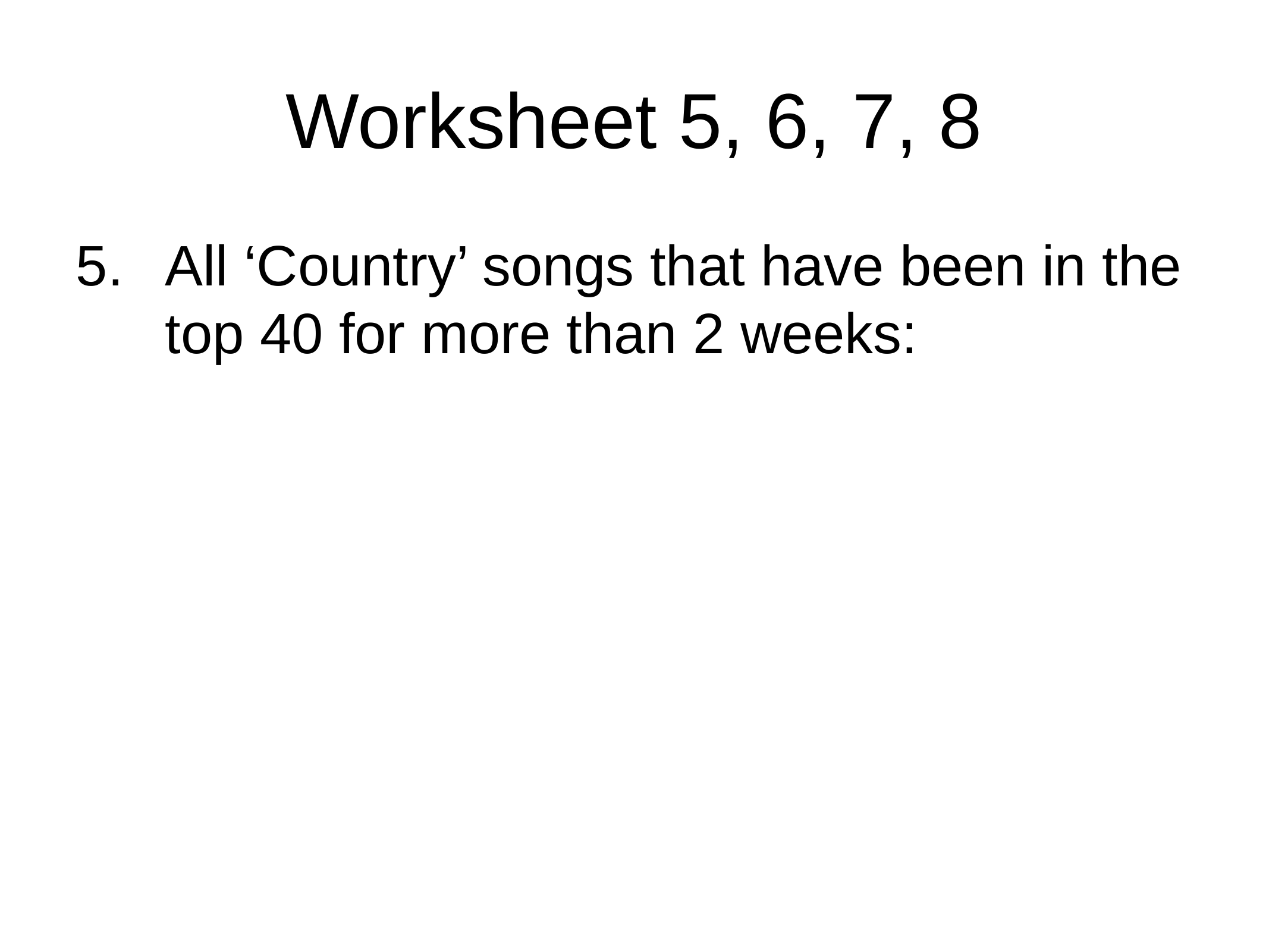

# Worksheet 5, 6, 7, 8
All ‘Country’ songs that have been in the top 40 for more than 2 weeks: